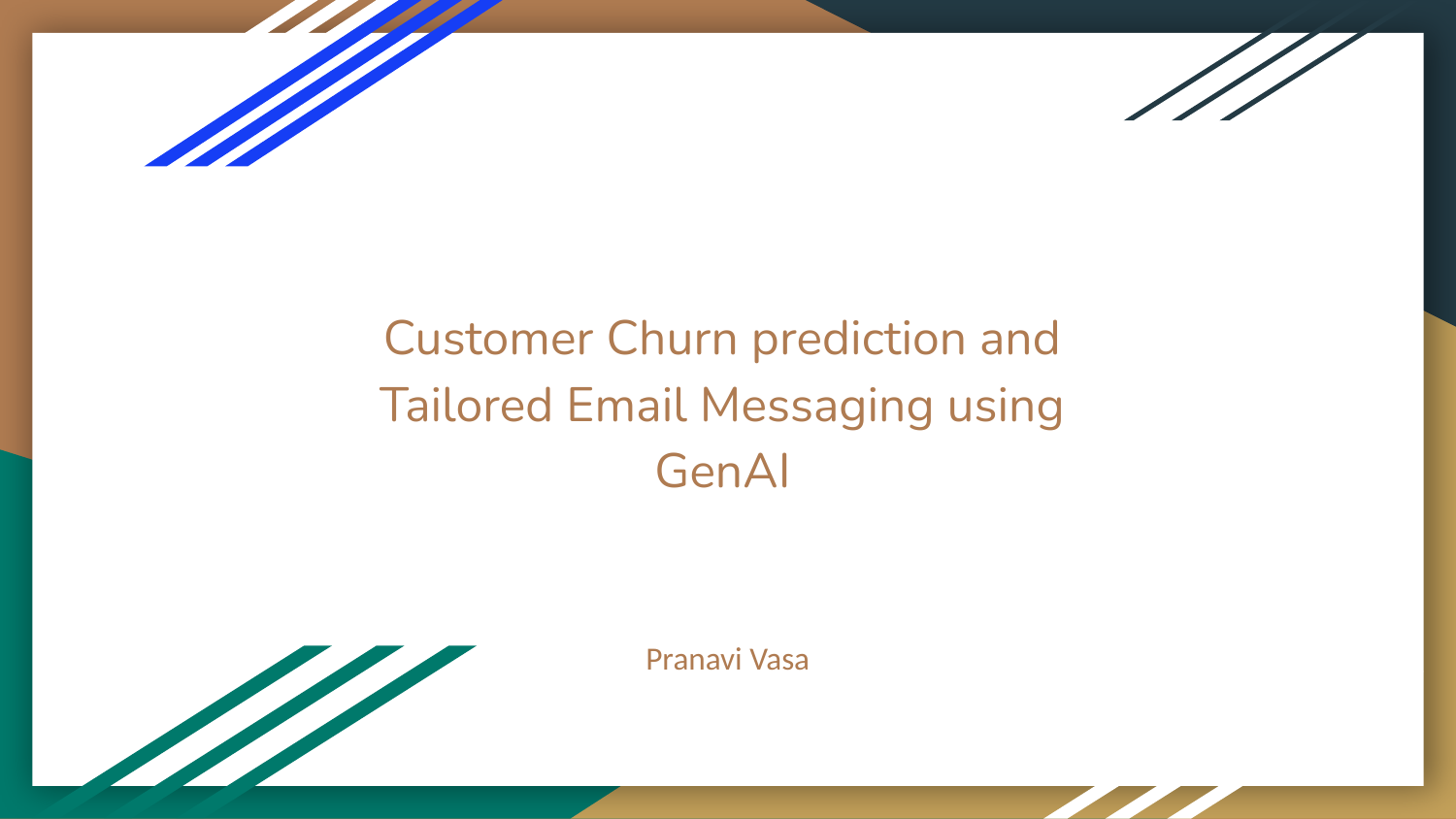

# Customer Churn prediction and Tailored Email Messaging using GenAI
Pranavi Vasa